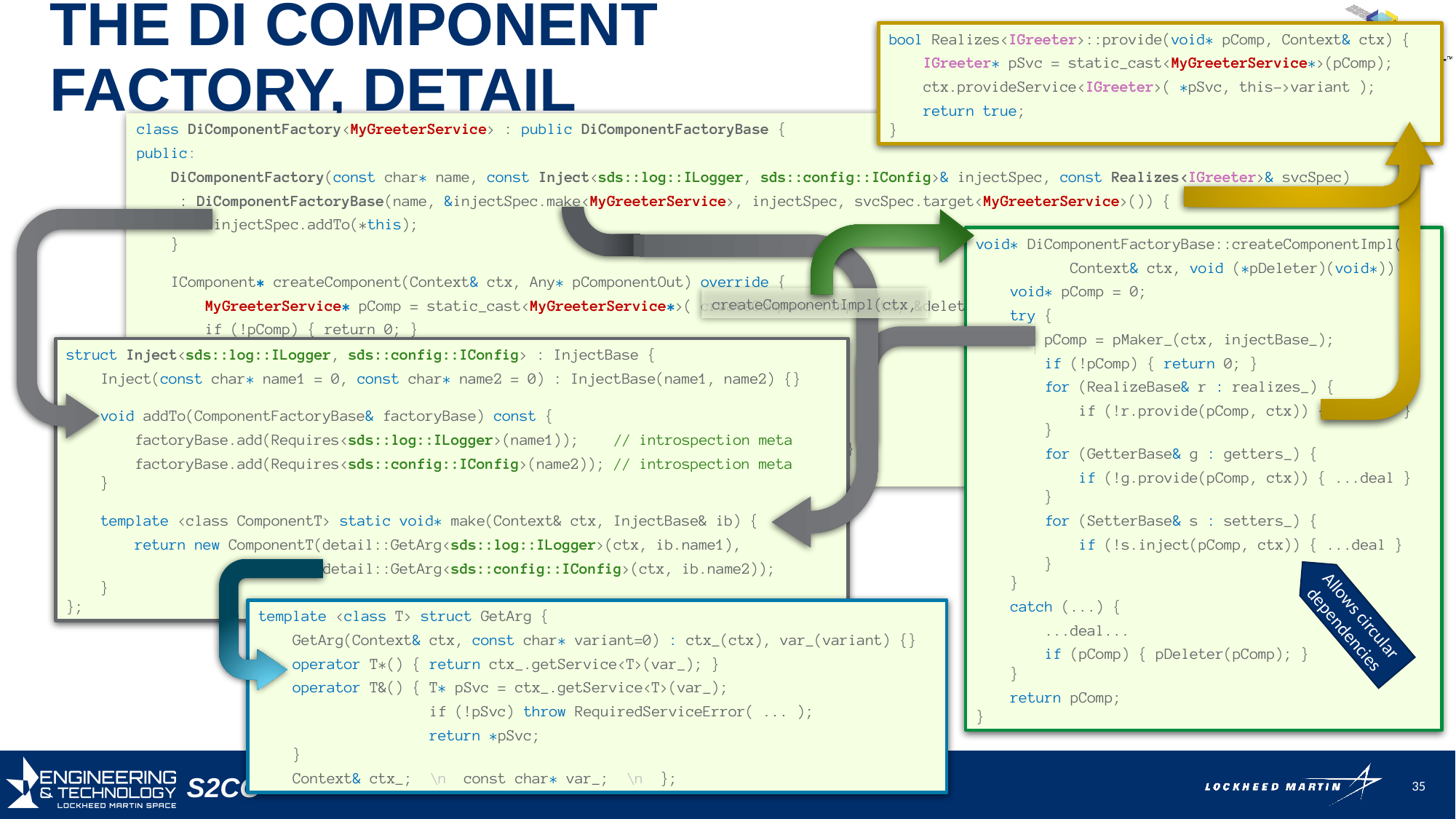

The DI Component Factory, Detail
bool Realizes<IGreeter>::provide(void* pComp, Context& ctx) {
    IGreeter* pSvc = static_cast<MyGreeterService*>(pComp);
    ctx.provideService<IGreeter>( *pSvc, this->variant );
    return true;
}

class DiComponentFactory<MyGreeterService> : public DiComponentFactoryBase {
public:
    DiComponentFactory(const char* name, const Inject<sds::log::ILogger, sds::config::IConfig>& injectSpec, const Realizes<IGreeter>& svcSpec)
     : DiComponentFactoryBase(name, &injectSpec.make<MyGreeterService>, injectSpec, svcSpec.target<MyGreeterService>()) {
         injectSpec.addTo(*this);
    }
    IComponent* createComponent(Context& ctx, Any* pComponentOut) override {
        MyGreeterService* pComp = static_cast<MyGreeterService*>( createComponentImpl(ctx, &deleter) );
        if (!pComp) { return 0; }
        if (pComponentOut) { pComponentOut->set<MyGreeterService>( *pComp ); }
        return new LifecycleProxy(protoProxy_, pComp, &deleter);
    }

    static void deleter(void* pObj) { delete static_cast<MyGreeterService*>(pObj); }
};

void* DiComponentFactoryBase::createComponentImpl(
           Context& ctx, void (*pDeleter)(void*)) {
    void* pComp = 0;
    try {
        pComp = pMaker_(ctx, injectBase_);
        if (!pComp) { return 0; }
        for (RealizeBase& r : realizes_) {
            if (!r.provide(pComp, ctx)) { ...deal }
        }
        for (GetterBase& g : getters_) {
            if (!g.provide(pComp, ctx)) { ...deal }
        }
        for (SetterBase& s : setters_) {
            if (!s.inject(pComp, ctx)) { ...deal }
        }
    }
    catch (...) {
        ...deal...
        if (pComp) { pDeleter(pComp); }
    }
    return pComp;
}

createComponentImpl(ctx,

struct Inject<sds::log::ILogger, sds::config::IConfig> : InjectBase {
    Inject(const char* name1 = 0, const char* name2 = 0) : InjectBase(name1, name2) {}

    void addTo(ComponentFactoryBase& factoryBase) const {
        factoryBase.add(Requires<sds::log::ILogger>(name1));    // introspection meta
        factoryBase.add(Requires<sds::config::IConfig>(name2)); // introspection meta
    }
    template <class ComponentT> static void* make(Context& ctx, InjectBase& ib) {
        return new ComponentT(detail::GetArg<sds::log::ILogger>(ctx, ib.name1),
                              detail::GetArg<sds::config::IConfig>(ctx, ib.name2));
    }
};

Allows circular dependencies
template <class T> struct GetArg {
    GetArg(Context& ctx, const char* variant=0) : ctx_(ctx), var_(variant) {}
    operator T*() { return ctx_.getService<T>(var_); }
    operator T&() { T* pSvc = ctx_.getService<T>(var_);
                    if (!pSvc) throw RequiredServiceError( ... );
                    return *pSvc;
    }
    Context& ctx_;  \n  const char* var_;  \n  };